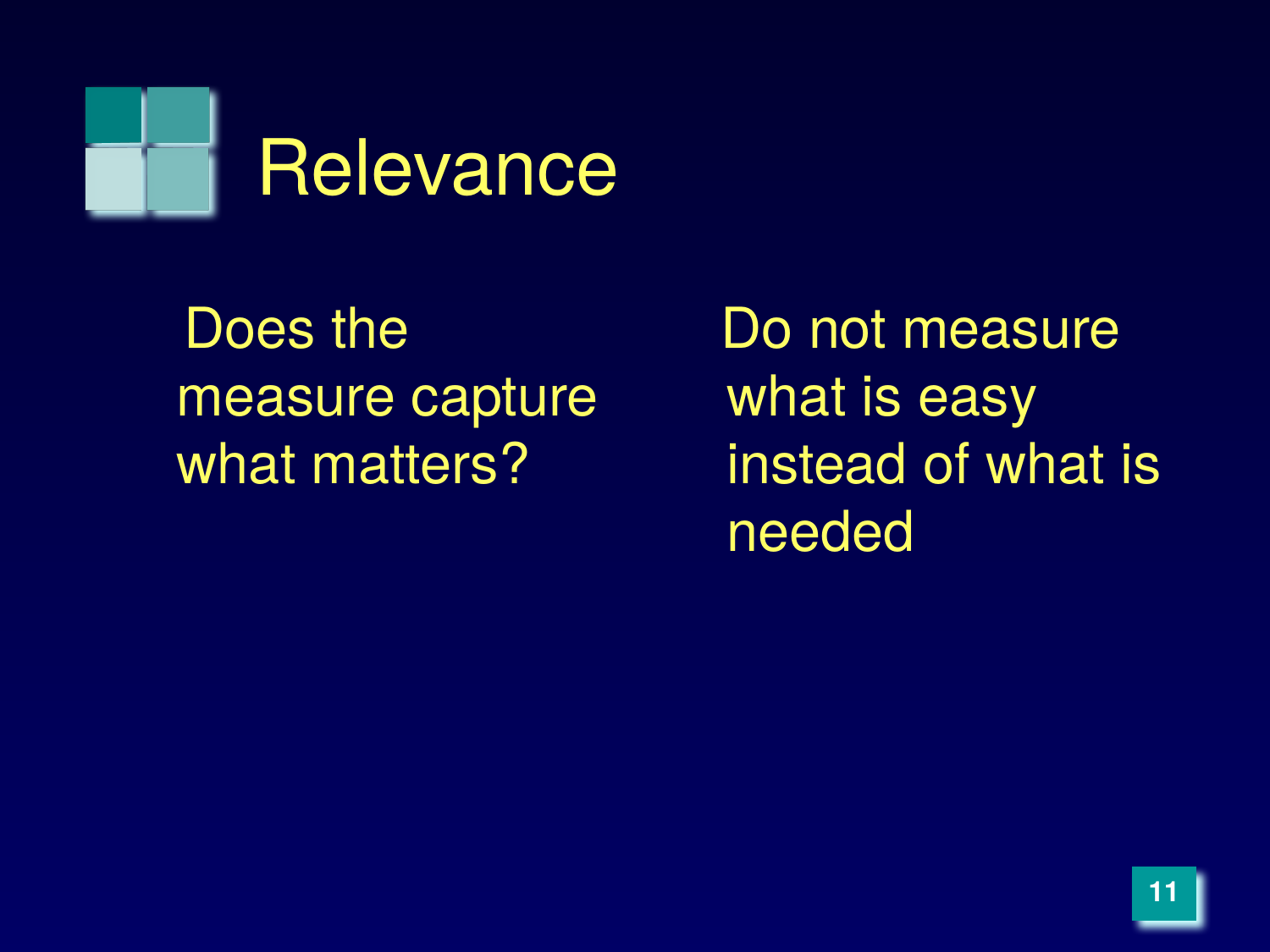

# Relevance
    Does the measure capture what matters?

   Do not measure what is easy instead of what is needed

11